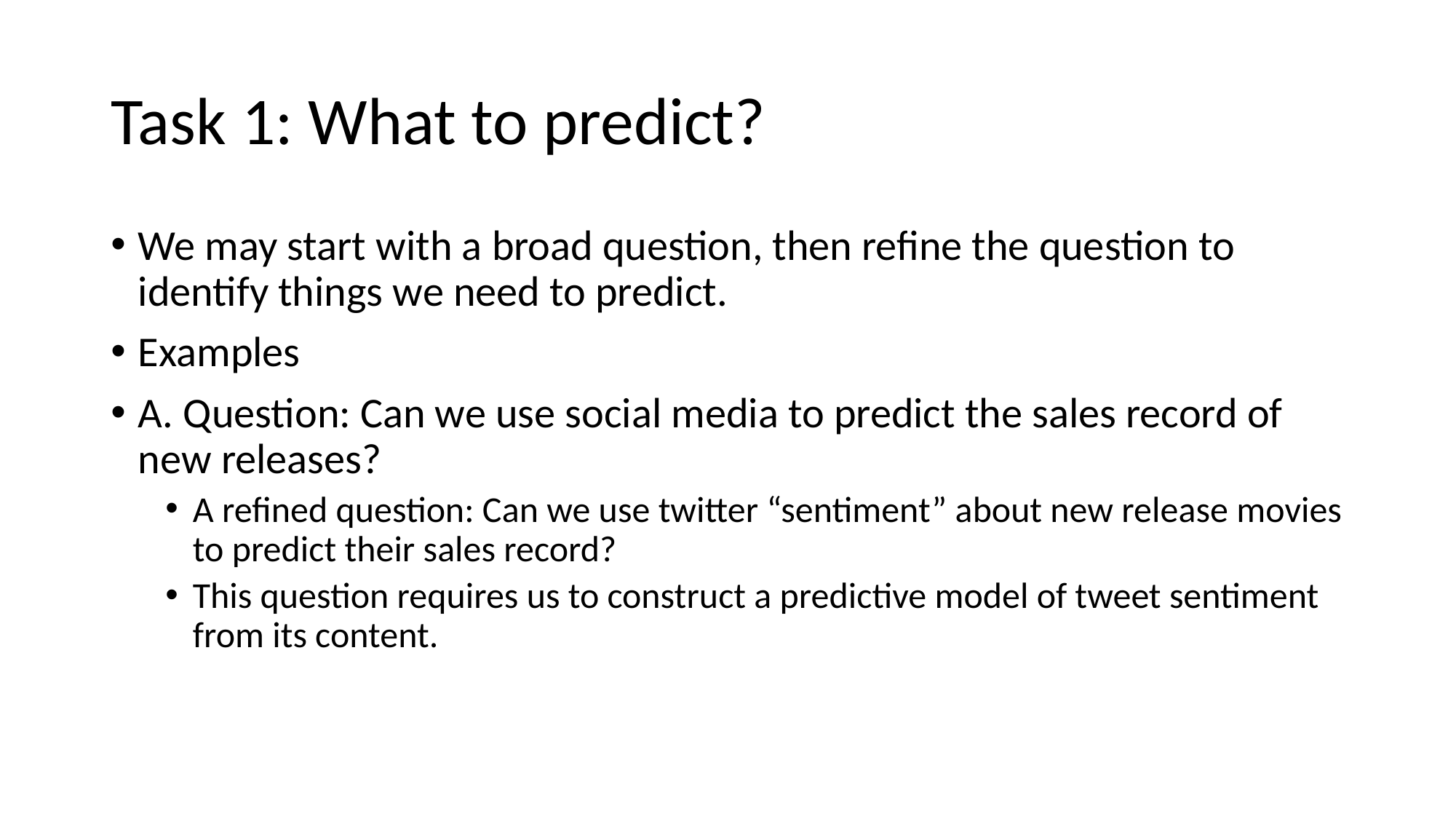

# Task 1: What to predict?
We may start with a broad question, then refine the question to identify things we need to predict.
Examples
A. Question: Can we use social media to predict the sales record of new releases?
A refined question: Can we use twitter “sentiment” about new release movies to predict their sales record?
This question requires us to construct a predictive model of tweet sentiment from its content.